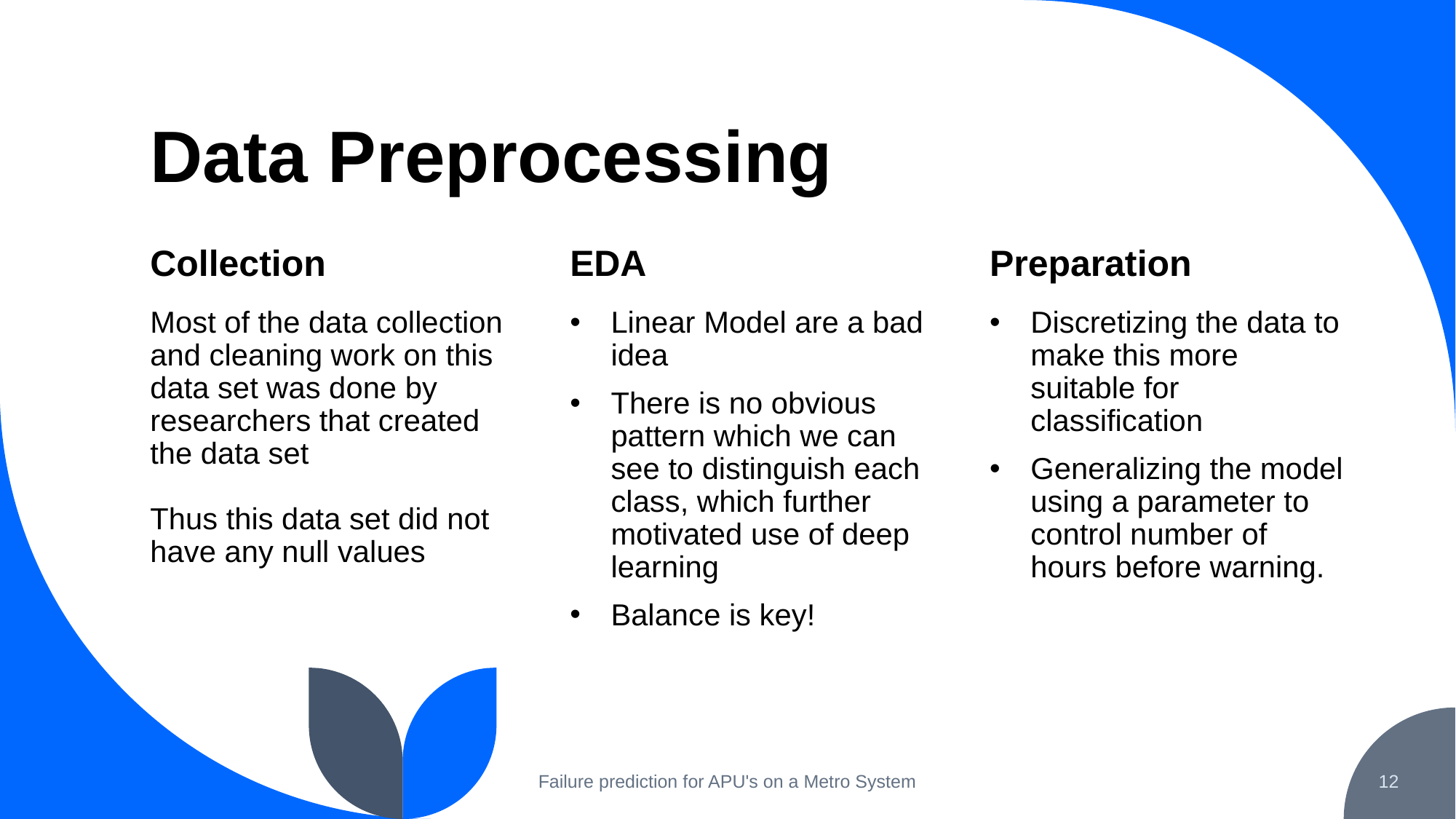

# Data Preprocessing
Collection
EDA
Preparation
Most of the data collection and cleaning work on this data set was done by researchers that created the data set
Thus this data set did not have any null values
Linear Model are a bad idea
There is no obvious pattern which we can see to distinguish each class, which further motivated use of deep learning
Balance is key!
Discretizing the data to make this more suitable for classification
Generalizing the model using a parameter to control number of hours before warning.
Failure prediction for APU's on a Metro System
12